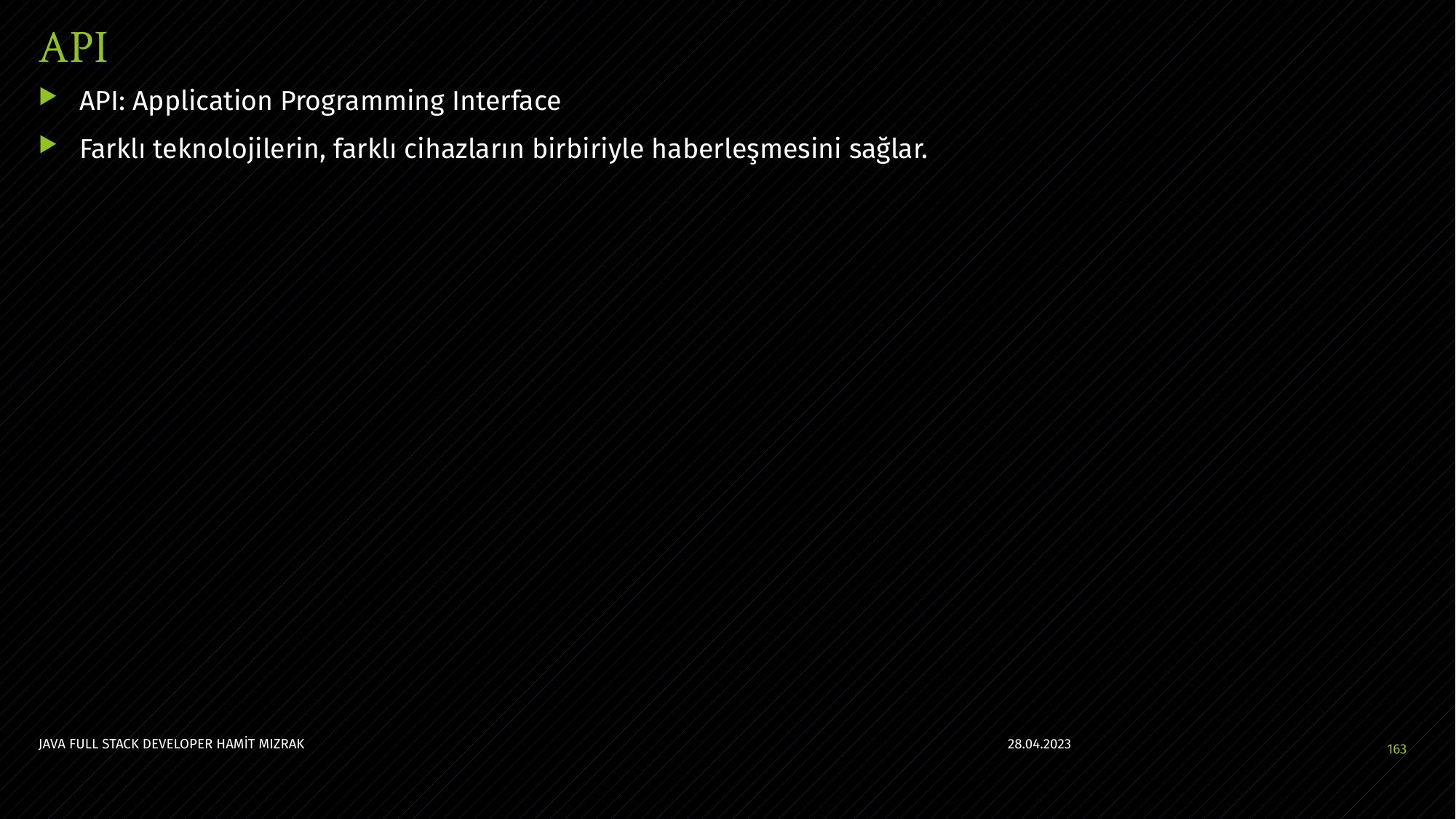

# API
API: Application Programming Interface
Farklı teknolojilerin, farklı cihazların birbiriyle haberleşmesini sağlar.
JAVA FULL STACK DEVELOPER HAMİT MIZRAK
28.04.2023
163